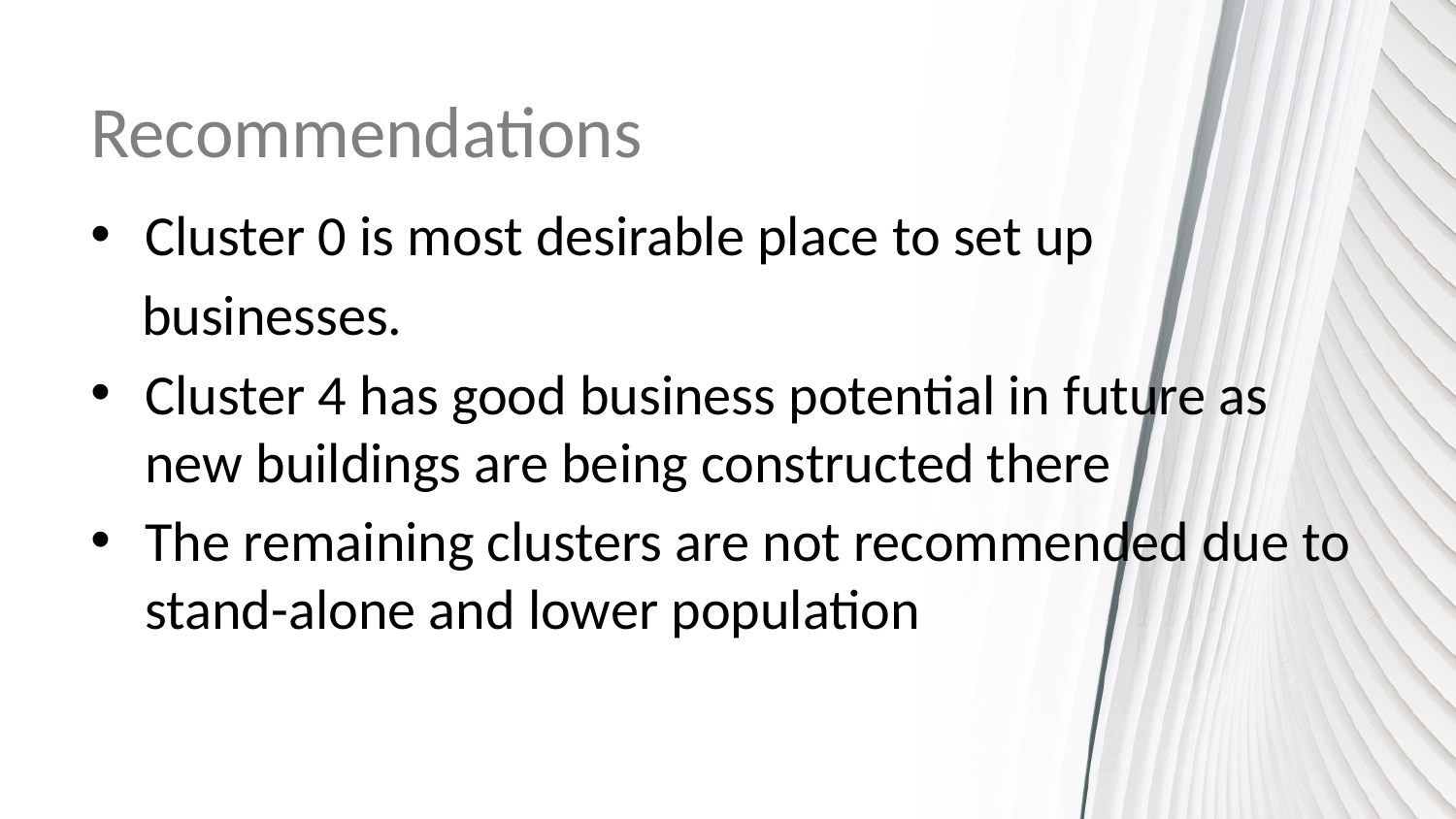

# Recommendations
Cluster 0 is most desirable place to set up
    businesses.
Cluster 4 has good business potential in future as new buildings are being constructed there
The remaining clusters are not recommended due to stand-alone and lower population